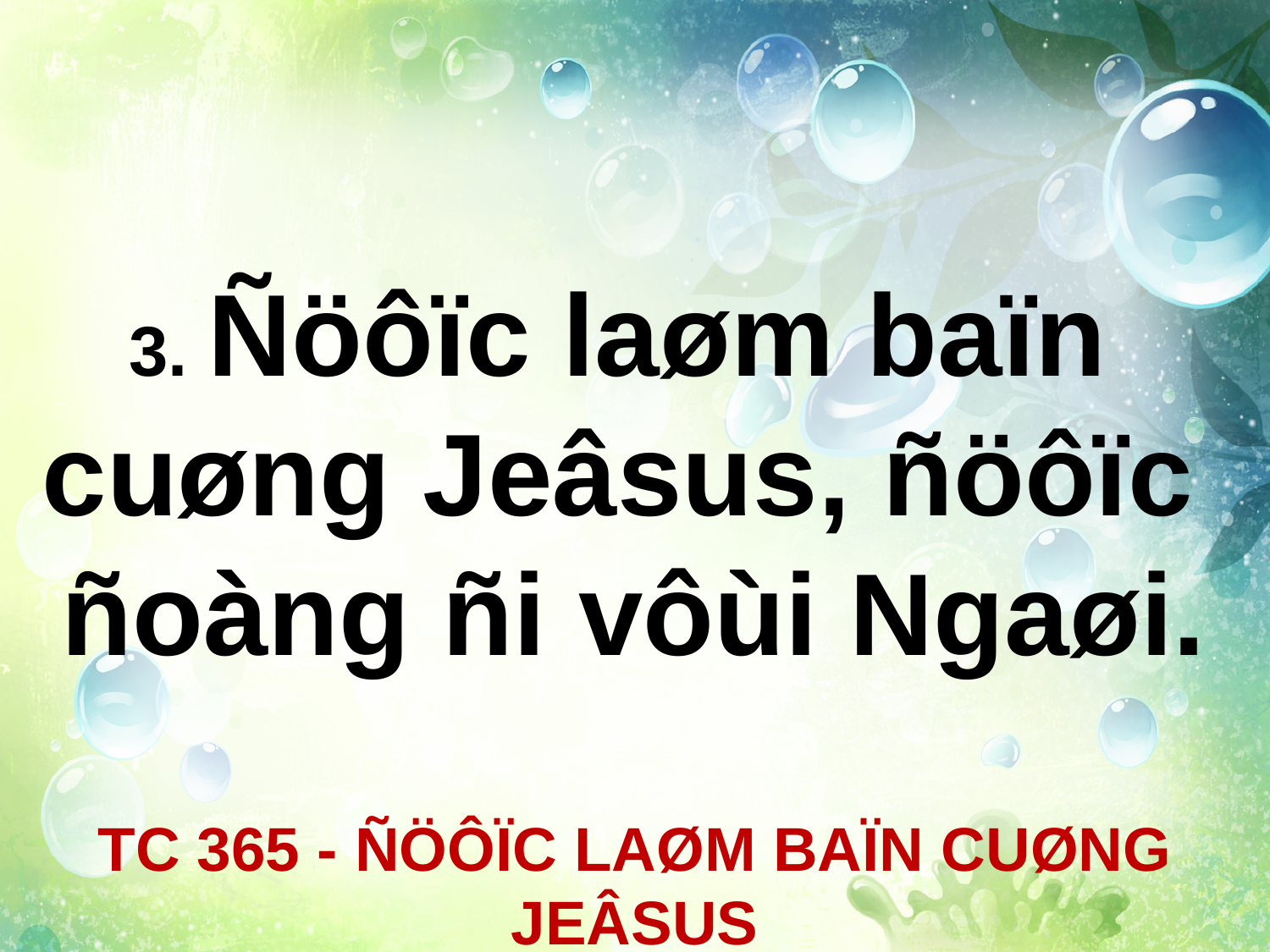

3. Ñöôïc laøm baïn
cuøng Jeâsus, ñöôïc
ñoàng ñi vôùi Ngaøi.
TC 365 - ÑÖÔÏC LAØM BAÏN CUØNG JEÂSUS